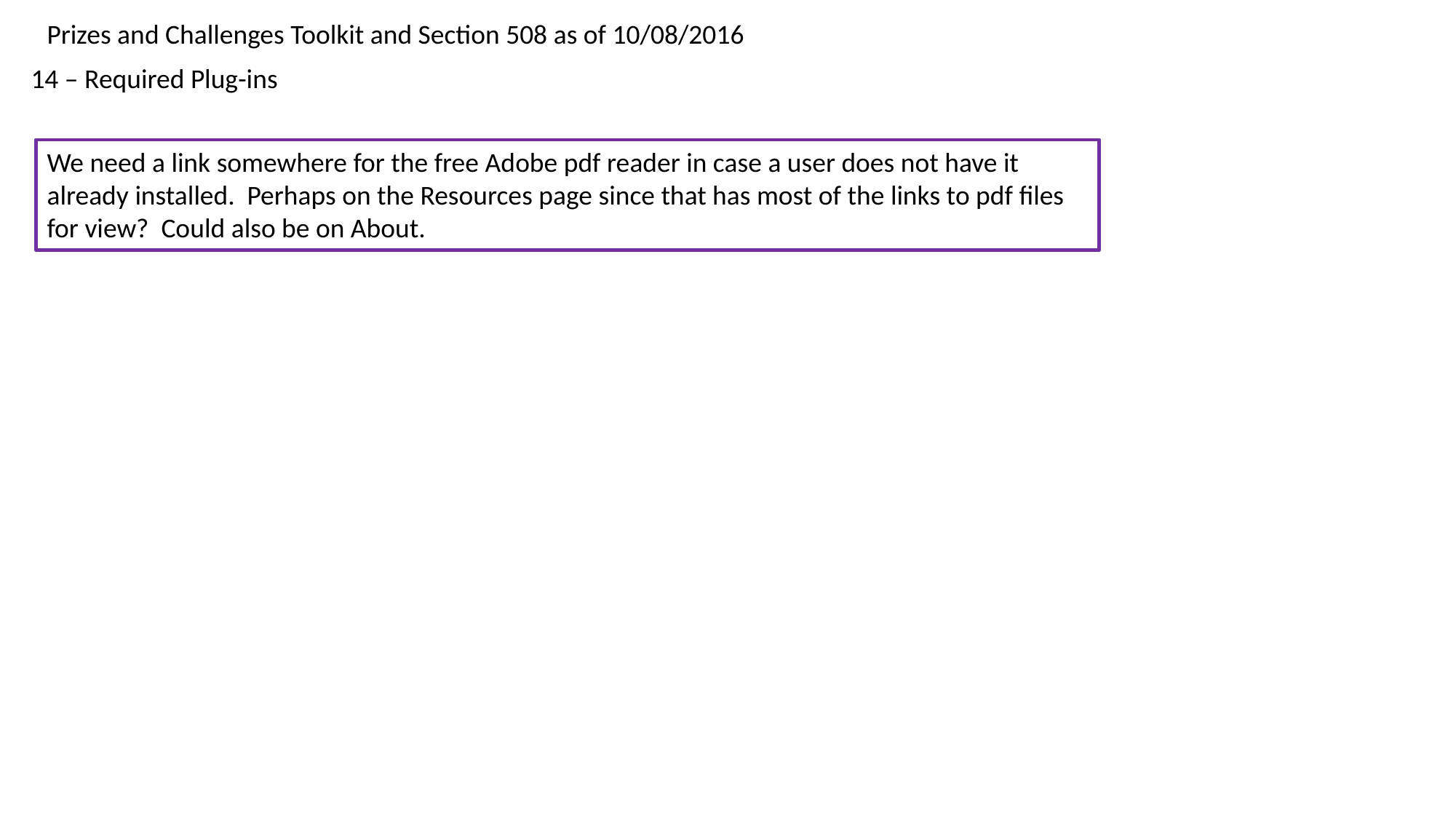

Prizes and Challenges Toolkit and Section 508 as of 10/08/2016
14 – Required Plug-ins
We need a link somewhere for the free Adobe pdf reader in case a user does not have it already installed.  Perhaps on the Resources page since that has most of the links to pdf files for view?  Could also be on About.